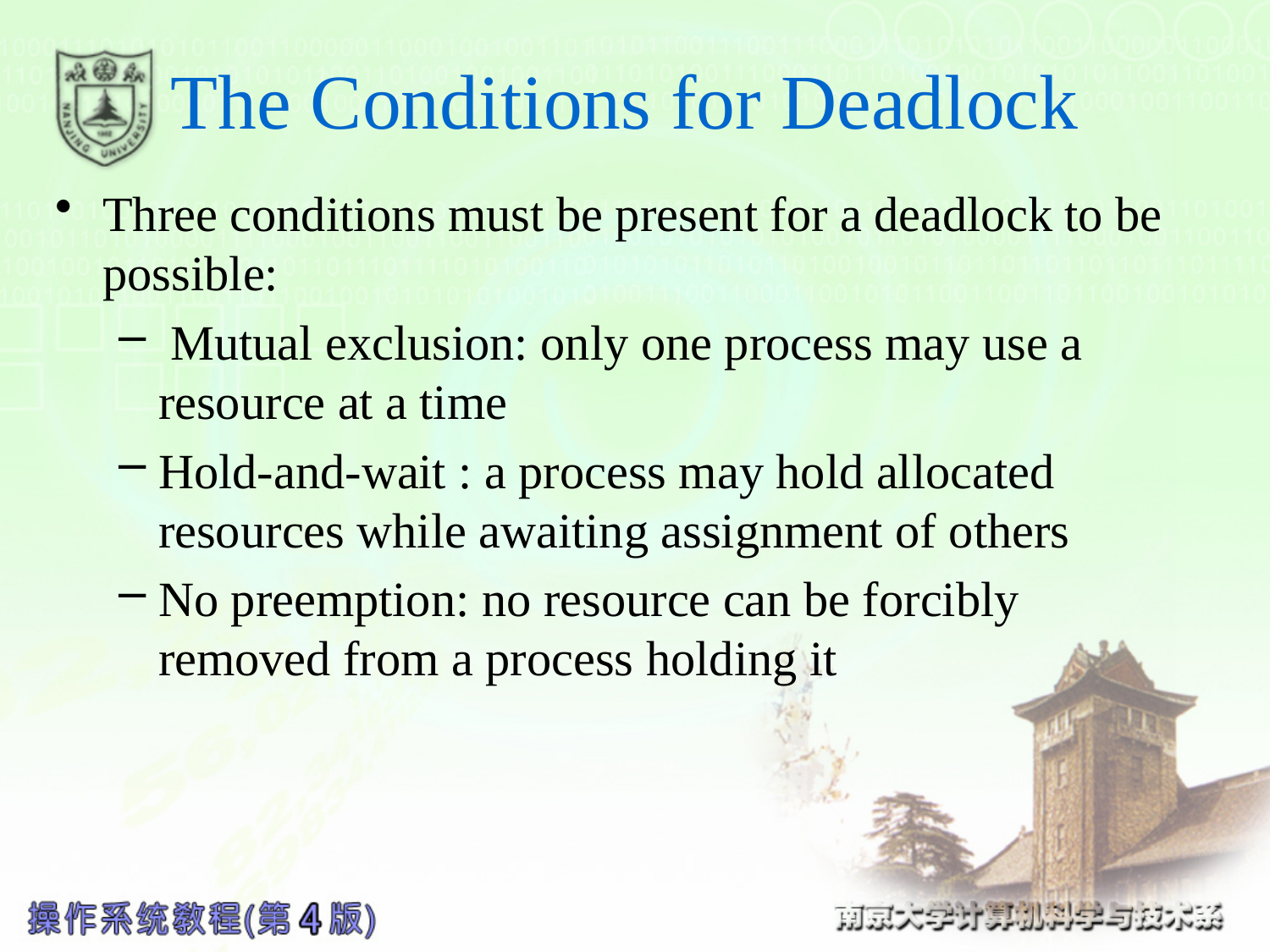

# The Conditions for Deadlock
Three conditions must be present for a deadlock to be possible:
 Mutual exclusion: only one process may use a resource at a time
Hold-and-wait : a process may hold allocated resources while awaiting assignment of others
No preemption: no resource can be forcibly removed from a process holding it